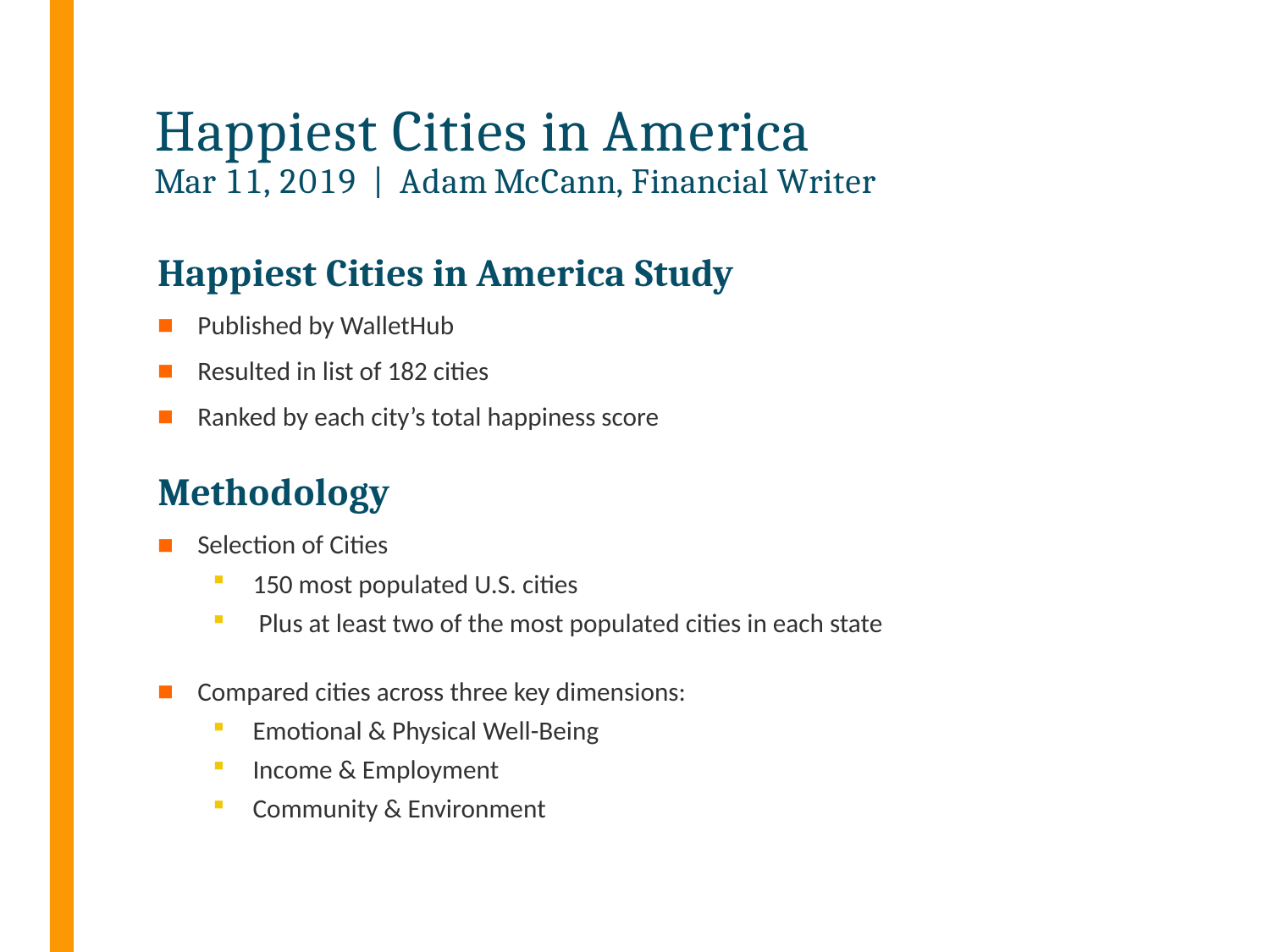

# Happiest Cities in America Mar 11, 2019  |  Adam McCann, Financial Writer
Happiest Cities in America Study
Published by WalletHub
Resulted in list of 182 cities
Ranked by each city’s total happiness score

Methodology
Selection of Cities
150 most populated U.S. cities
 Plus at least two of the most populated cities in each state

Compared cities across three key dimensions:
Emotional & Physical Well-Being
Income & Employment
Community & Environment